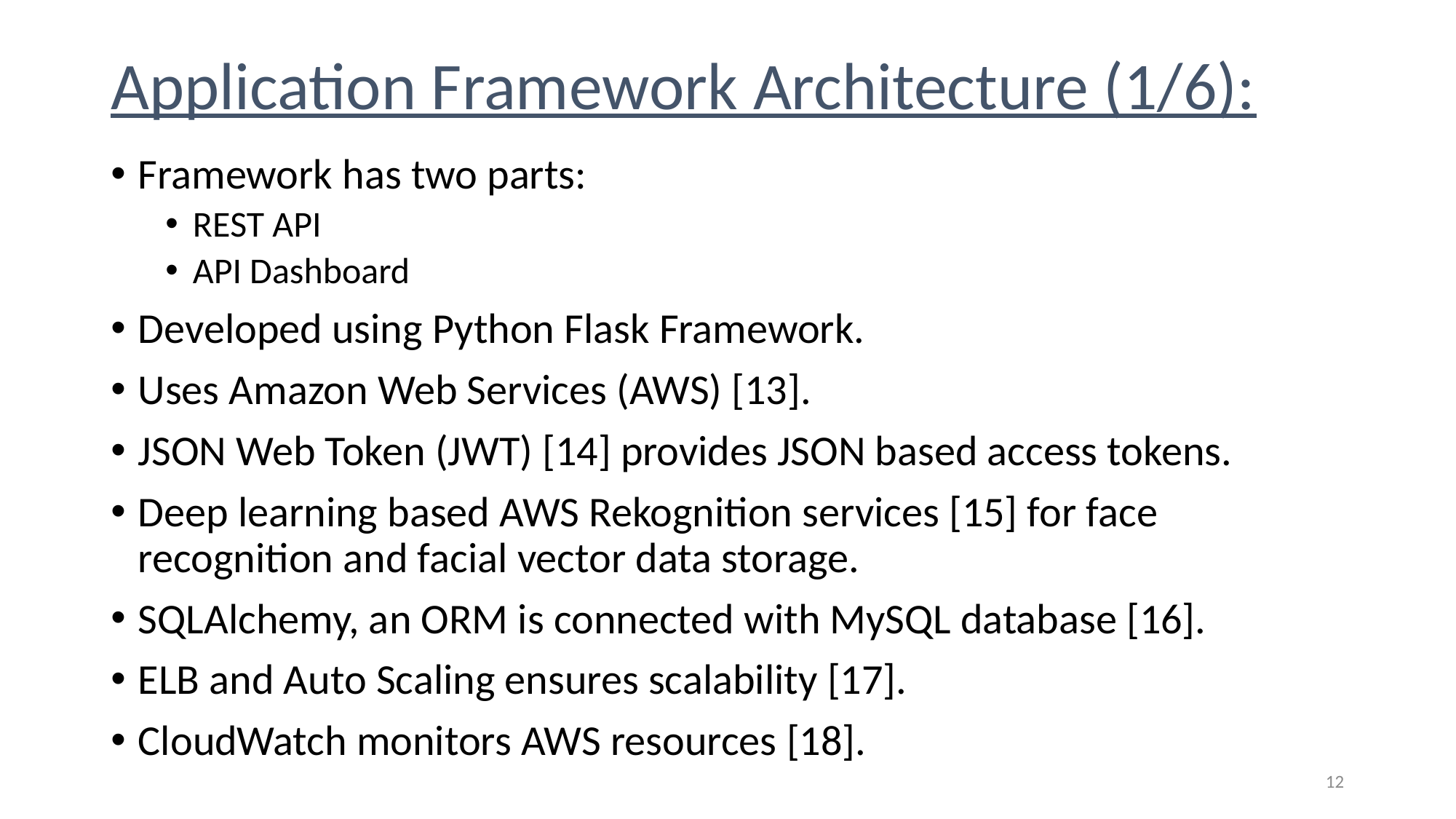

# Application Framework Architecture (1/6):
Framework has two parts:
REST API
API Dashboard
Developed using Python Flask Framework.
Uses Amazon Web Services (AWS) [13].
JSON Web Token (JWT) [14] provides JSON based access tokens.
Deep learning based AWS Rekognition services [15] for face recognition and facial vector data storage.
SQLAlchemy, an ORM is connected with MySQL database [16].
ELB and Auto Scaling ensures scalability [17].
CloudWatch monitors AWS resources [18].
12